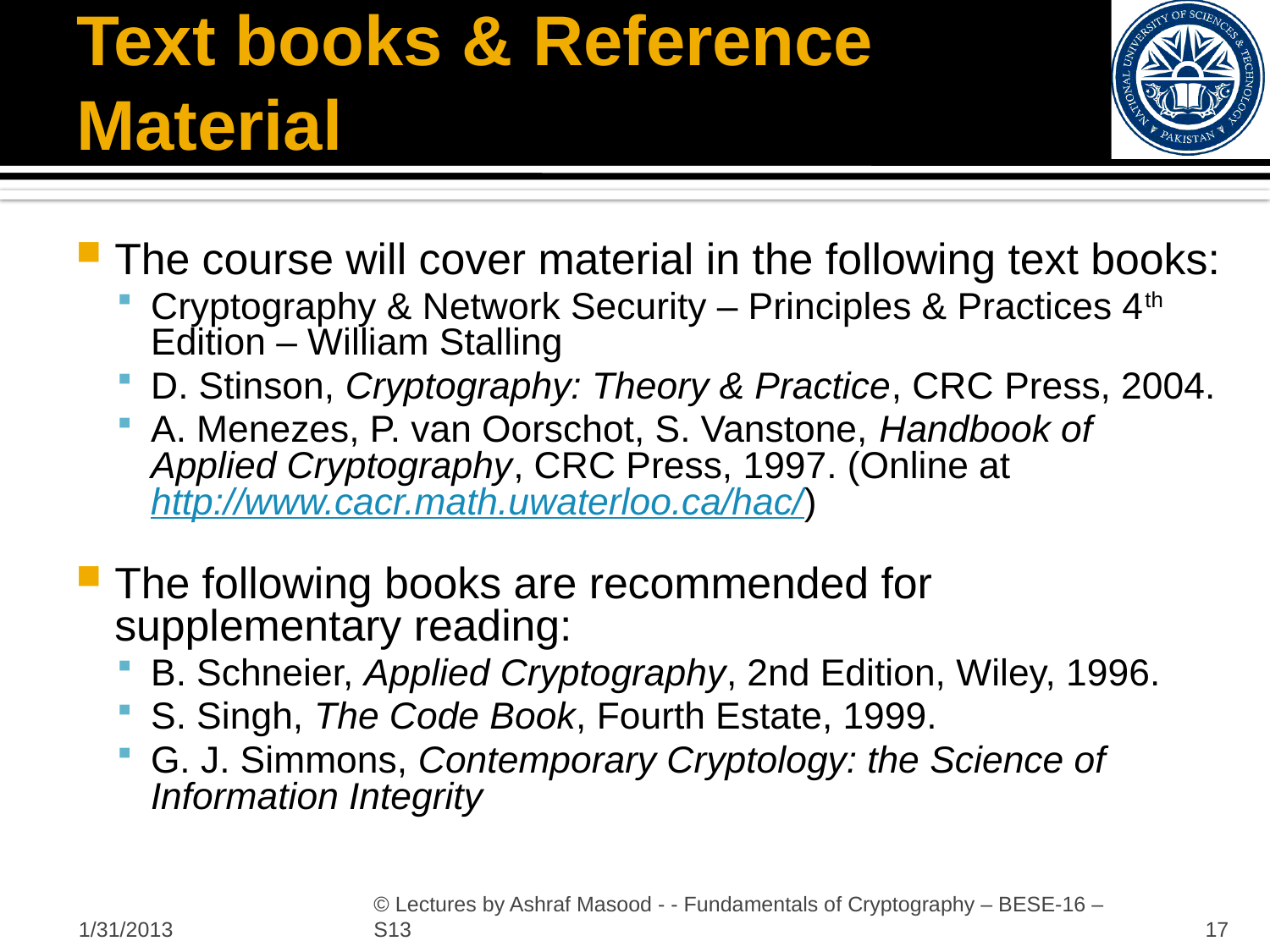

# Text books & Reference Material

The course will cover material in the following text books:
Cryptography & Network Security – Principles & Practices 4th Edition – William Stalling
D. Stinson, Cryptography: Theory & Practice, CRC Press, 2004.
A. Menezes, P. van Oorschot, S. Vanstone, Handbook of Applied Cryptography, CRC Press, 1997. (Online at http://www.cacr.math.uwaterloo.ca/hac/)

The following books are recommended for supplementary reading:
B. Schneier, Applied Cryptography, 2nd Edition, Wiley, 1996.
S. Singh, The Code Book, Fourth Estate, 1999.
G. J. Simmons, Contemporary Cryptology: the Science of Information Integrity
1/31/2013
© Lectures by Ashraf Masood - - Fundamentals of Cryptography – BESE-16 –S13
17